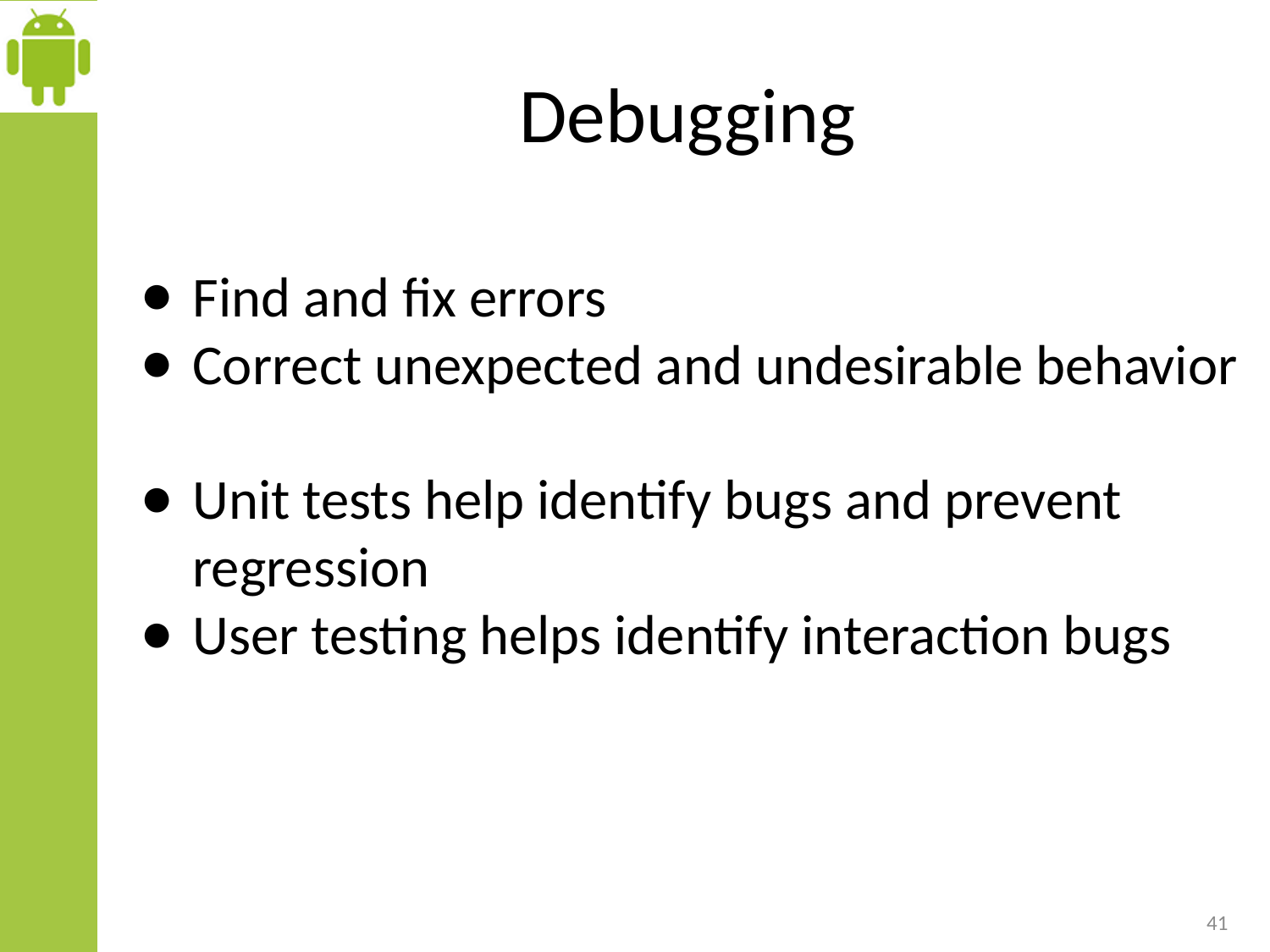

# Debugging
Find and fix errors
Correct unexpected and undesirable behavior

Unit tests help identify bugs and prevent regression
User testing helps identify interaction bugs

41